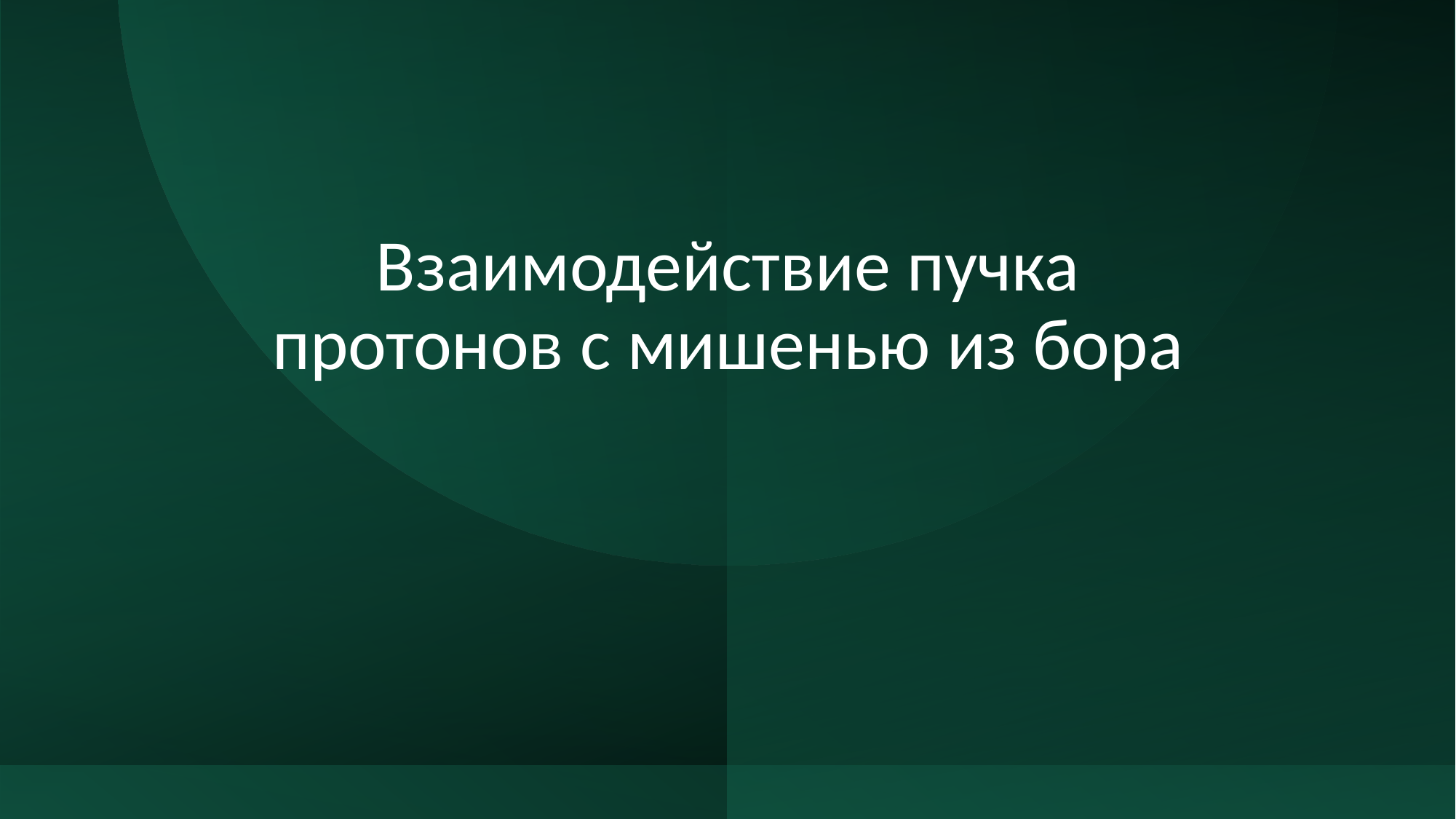

# Взаимодействие пучка протонов с мишенью из бора